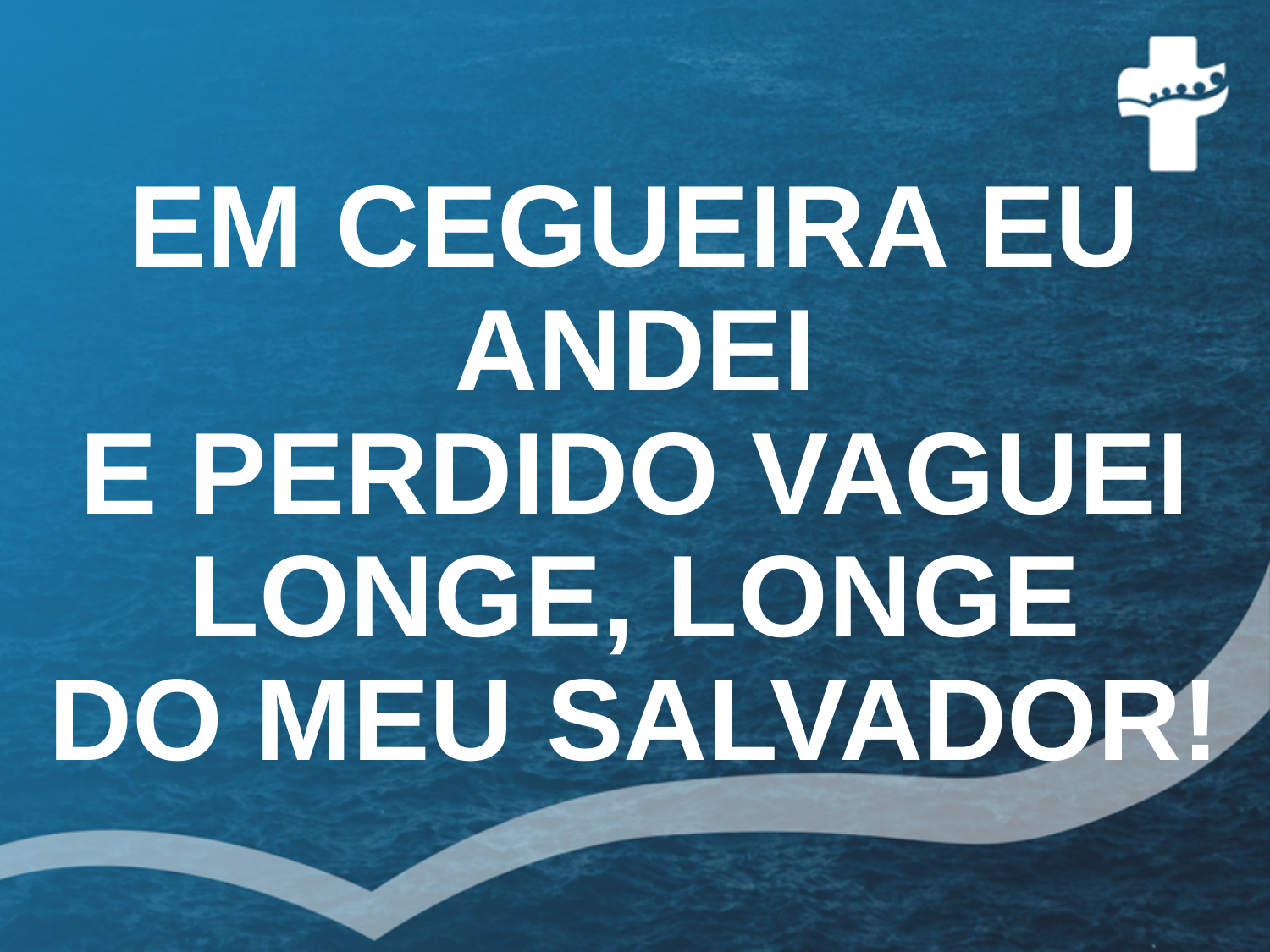

# EM CEGUEIRA EU ANDEI E PERDIDO VAGUEI LONGE, LONGE DO MEU SALVADOR!